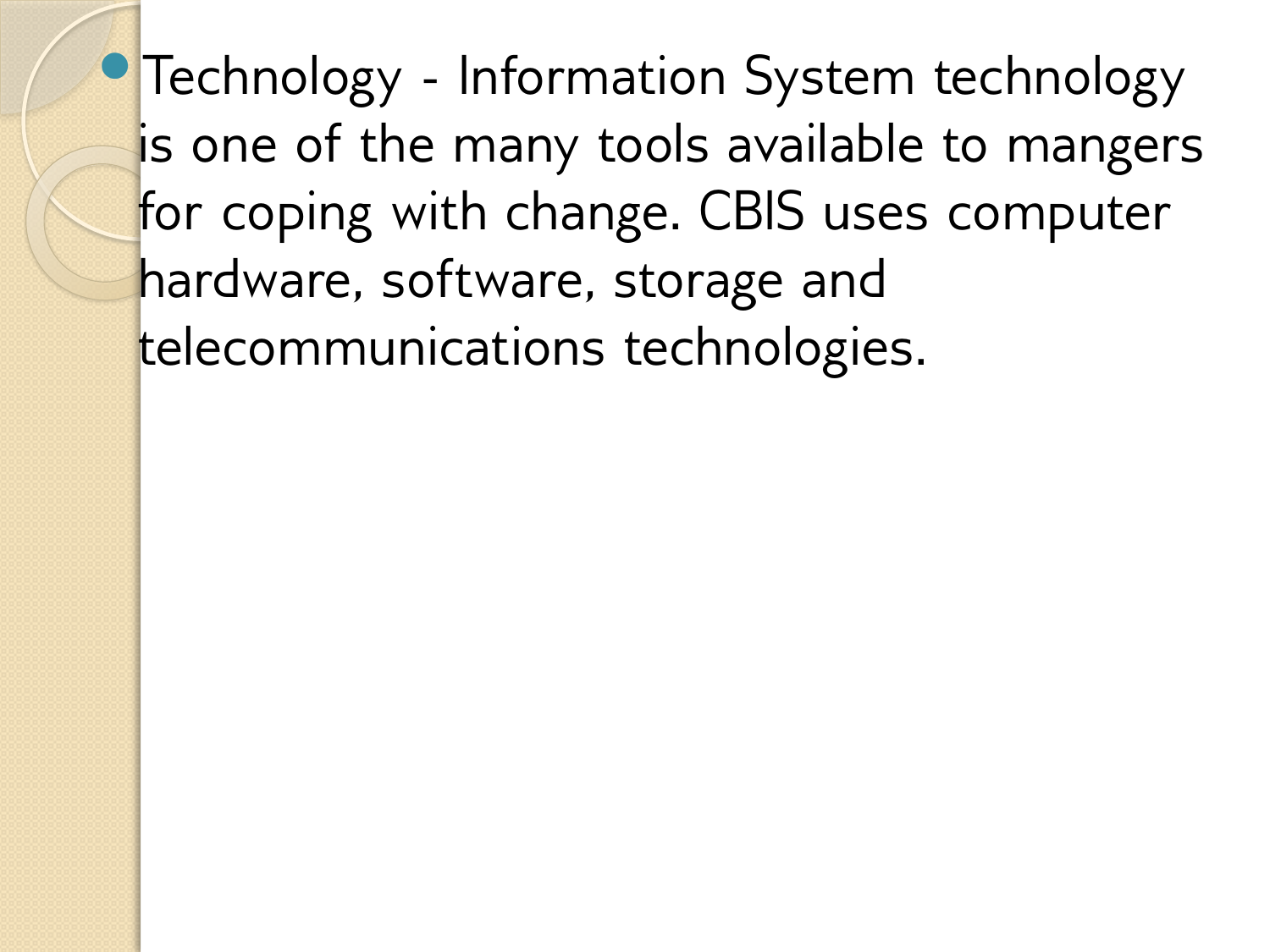

Technology - Information System technology is one of the many tools available to mangers for coping with change. CBIS uses computer hardware, software, storage and telecommunications technologies.